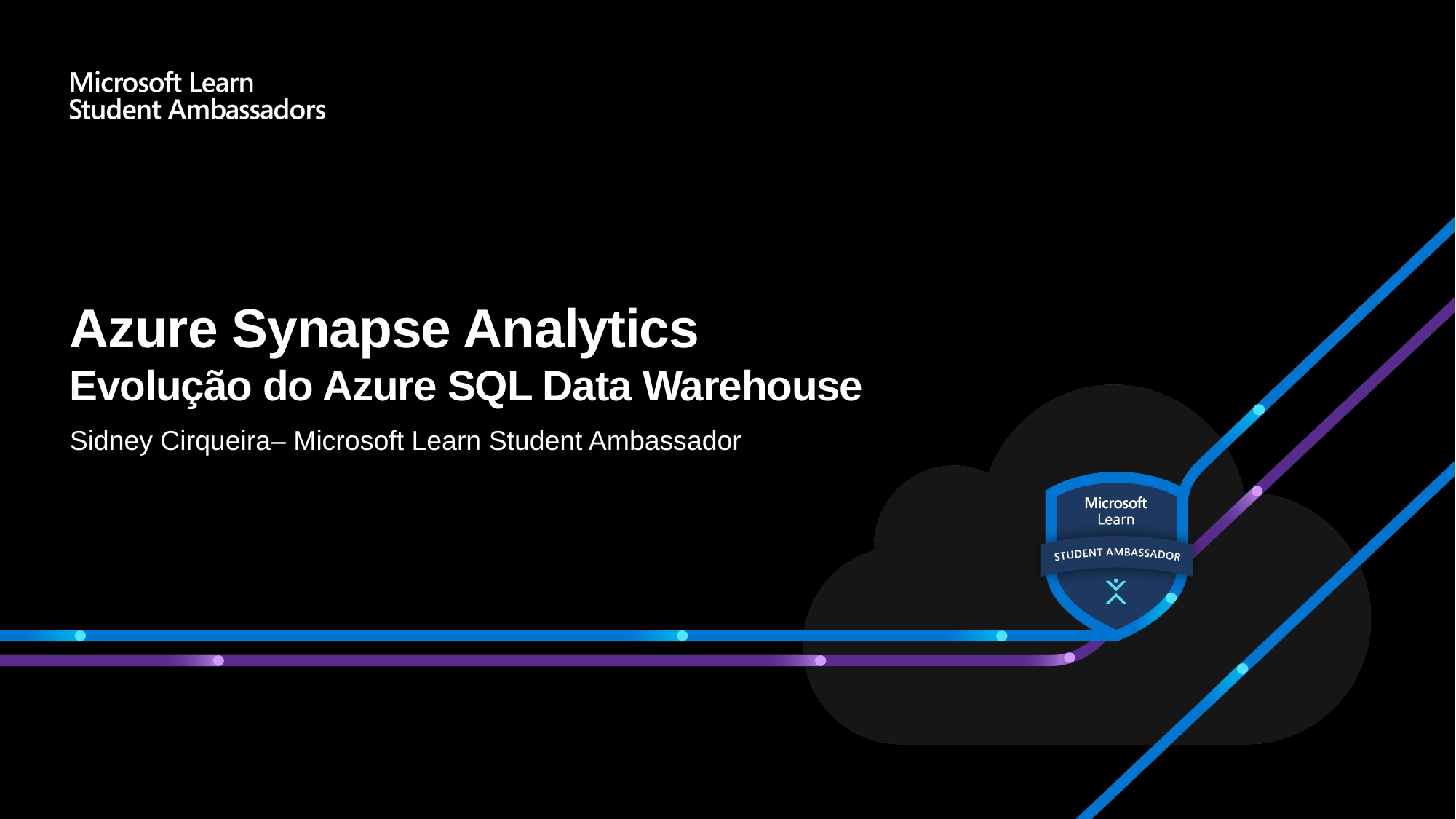

# Azure Synapse Analytics Evolução do Azure SQL Data Warehouse
Sidney Cirqueira– Microsoft Learn Student Ambassador